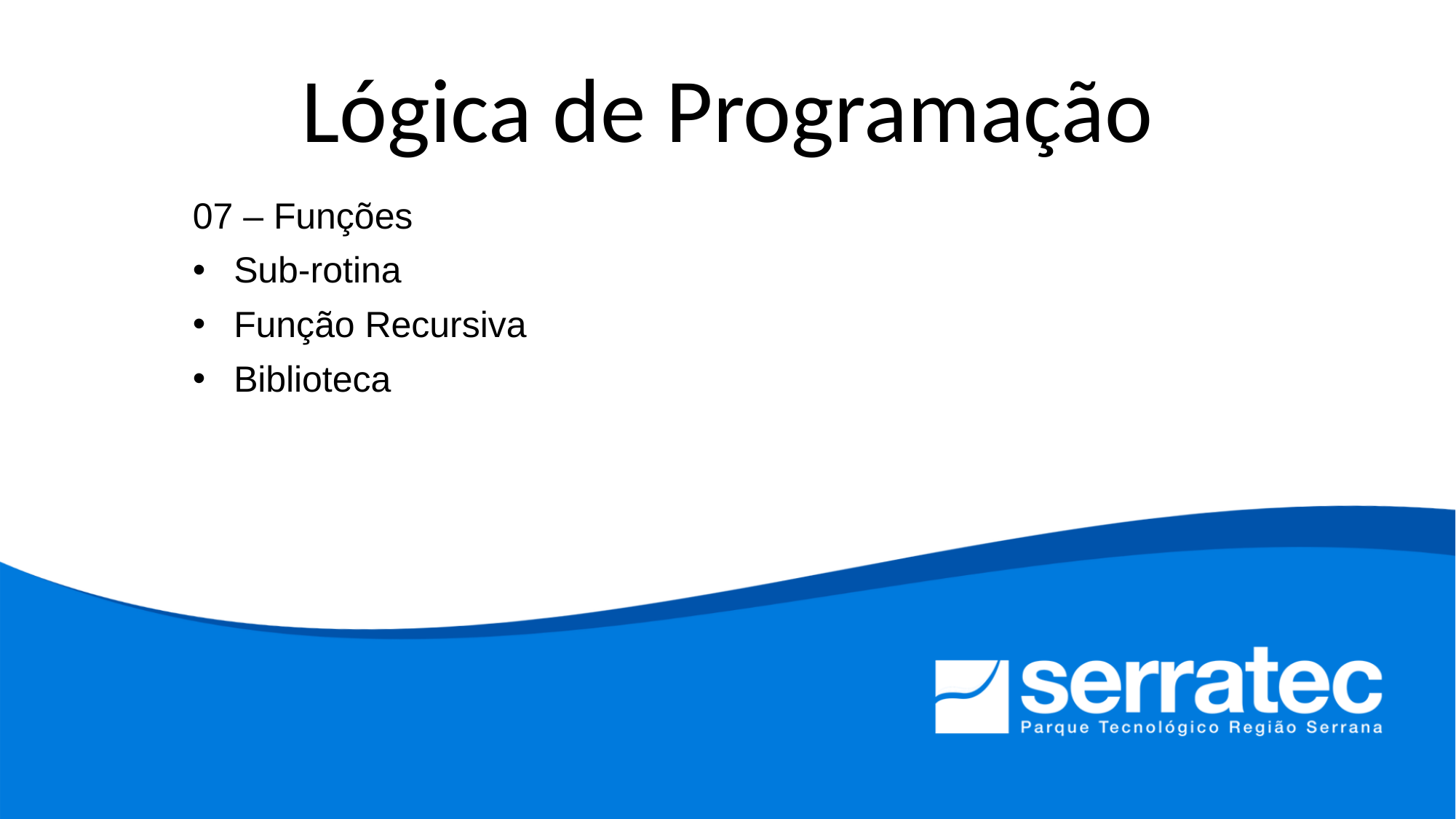

# Lógica de Programação
07 – Funções
Sub-rotina
Função Recursiva
Biblioteca